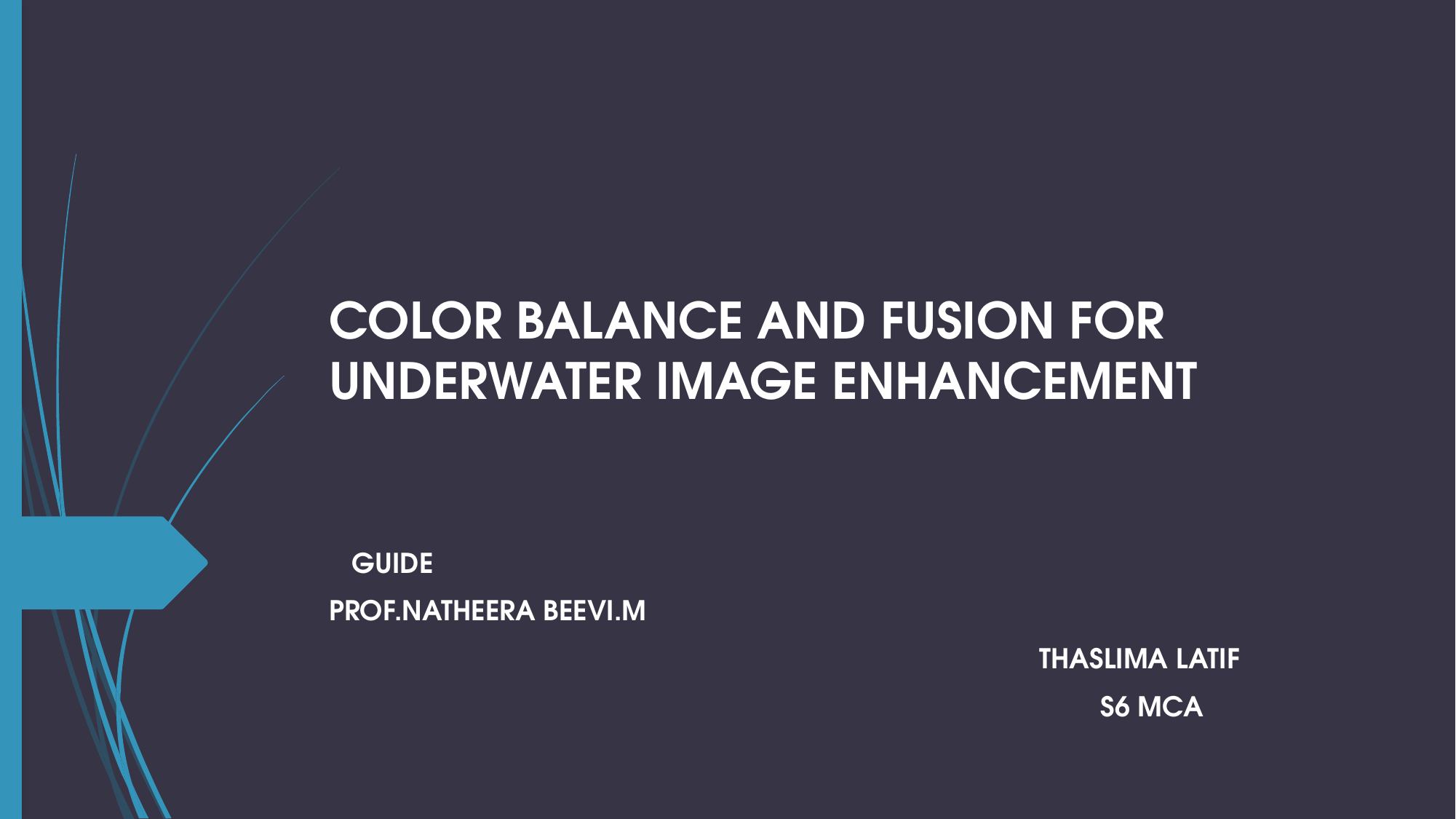

COLOR BALANCE AND FUSION FOR UNDERWATER IMAGE ENHANCEMENT

   GUIDE
PROF.NATHEERA BEEVI.M
                                                                                             THASLIMA LATIF
                                                                                                     S6 MCA